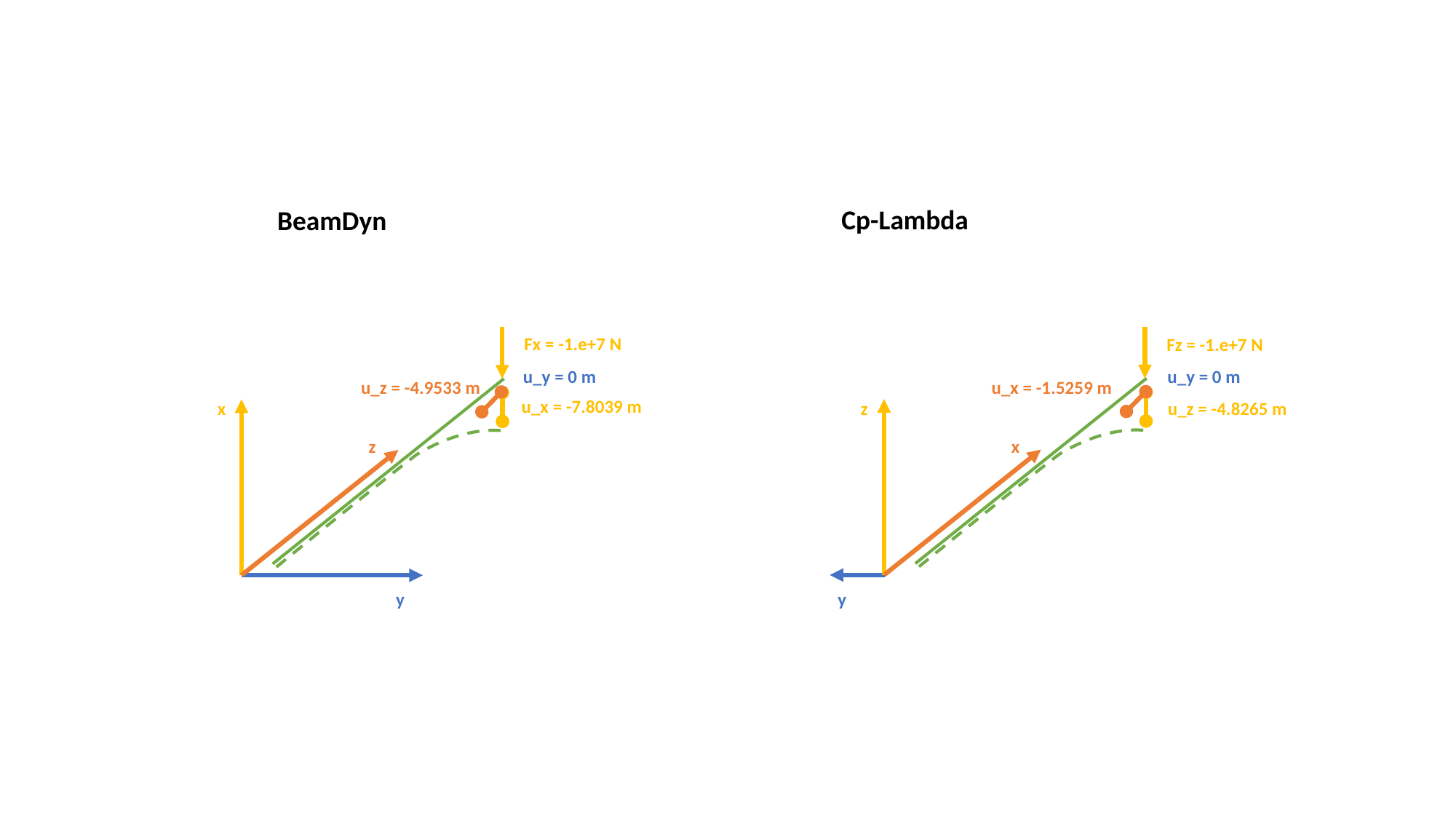

Cp-Lambda
BeamDyn
Fx = -1.e+7 N
Fz = -1.e+7 N
u_y = 0 m
u_y = 0 m
u_x = -1.5259 m
u_z = -4.9533 m
u_x = -7.8039 m
z
u_z = -4.8265 m
x
x
z

y
y